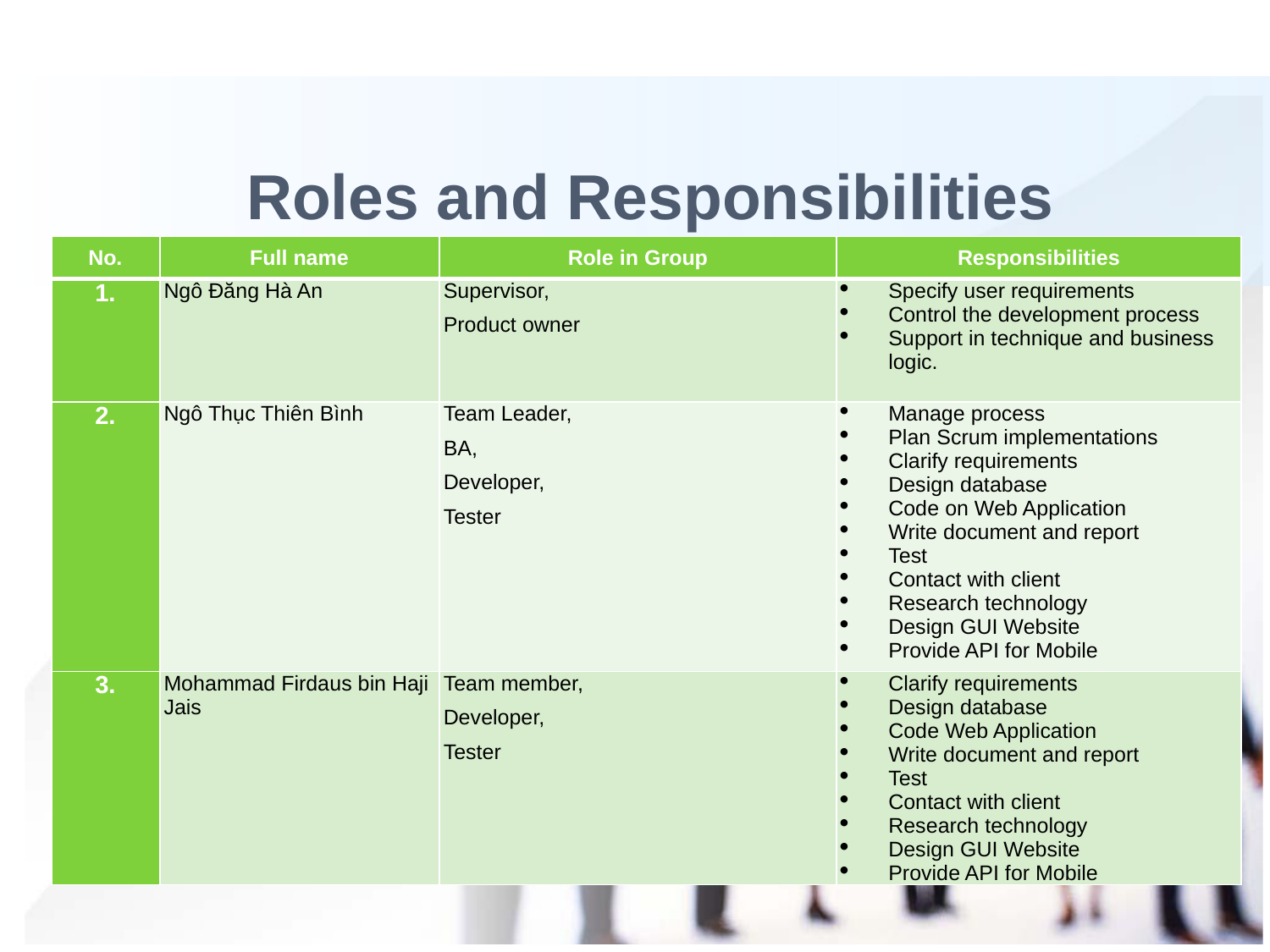

# Roles and Responsibilities
| No. | Full name | Role in Group | Responsibilities |
| --- | --- | --- | --- |
| 1. | Ngô Đăng Hà An | Supervisor, Product owner | Specify user requirements Control the development process Support in technique and business logic. |
| 2. | Ngô Thục Thiên Bình | Team Leader, BA, Developer, Tester | Manage process Plan Scrum implementations Clarify requirements Design database Code on Web Application Write document and report Test Contact with client Research technology Design GUI Website Provide API for Mobile |
| 3. | Mohammad Firdaus bin Haji Jais | Team member, Developer, Tester | Clarify requirements Design database Code Web Application Write document and report Test Contact with client Research technology Design GUI Website Provide API for Mobile |